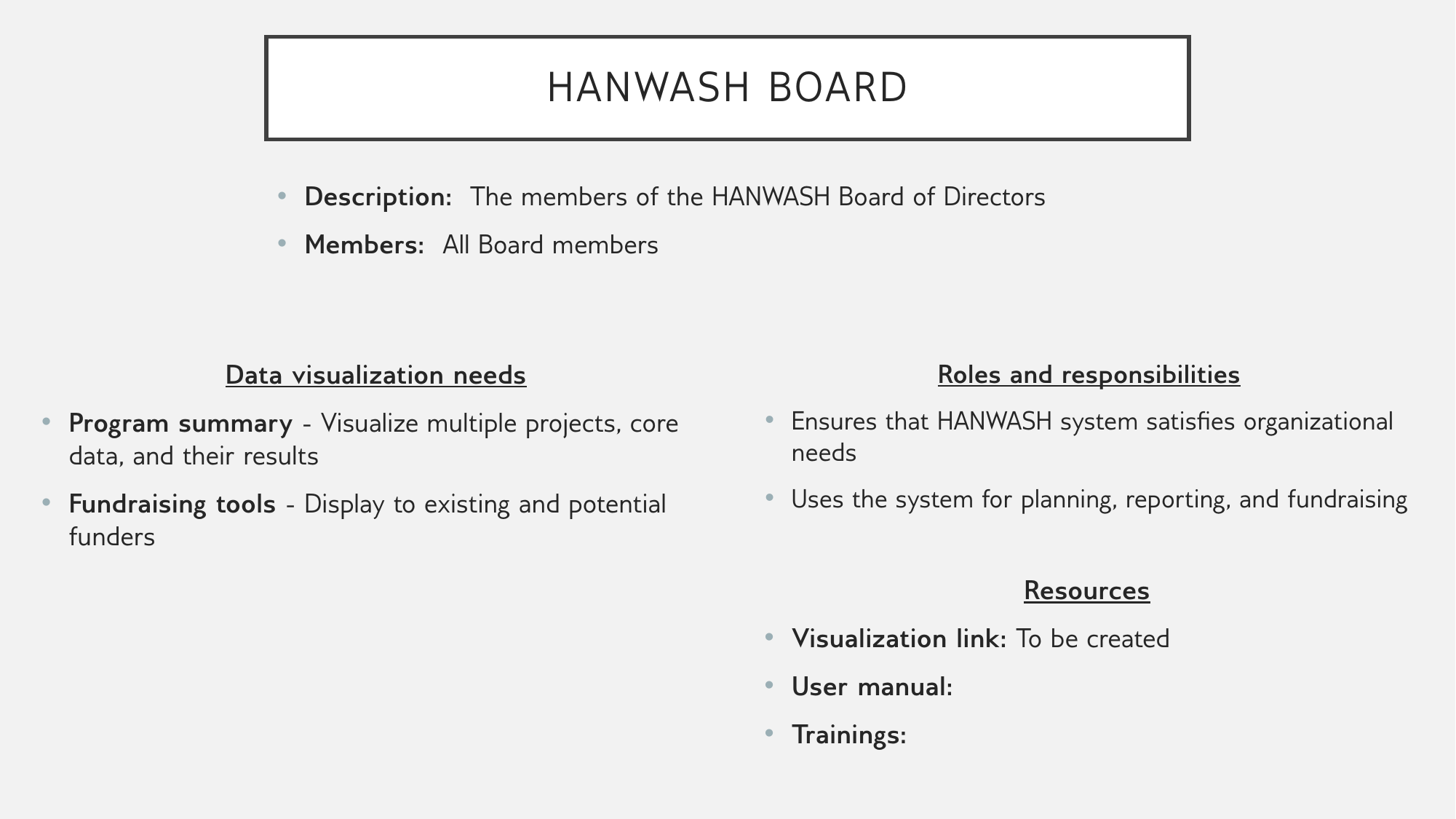

# HANWASH Board
Description:  The members of the HANWASH Board of Directors
Members:  All Board members

Data visualization needs
Program summary - Visualize multiple projects, core data, and their results
Fundraising tools - Display to existing and potential funders

Roles and responsibilities
Ensures that HANWASH system satisfies organizational needs
Uses the system for planning, reporting, and fundraising

Resources
Visualization link: To be created
User manual:
Trainings: